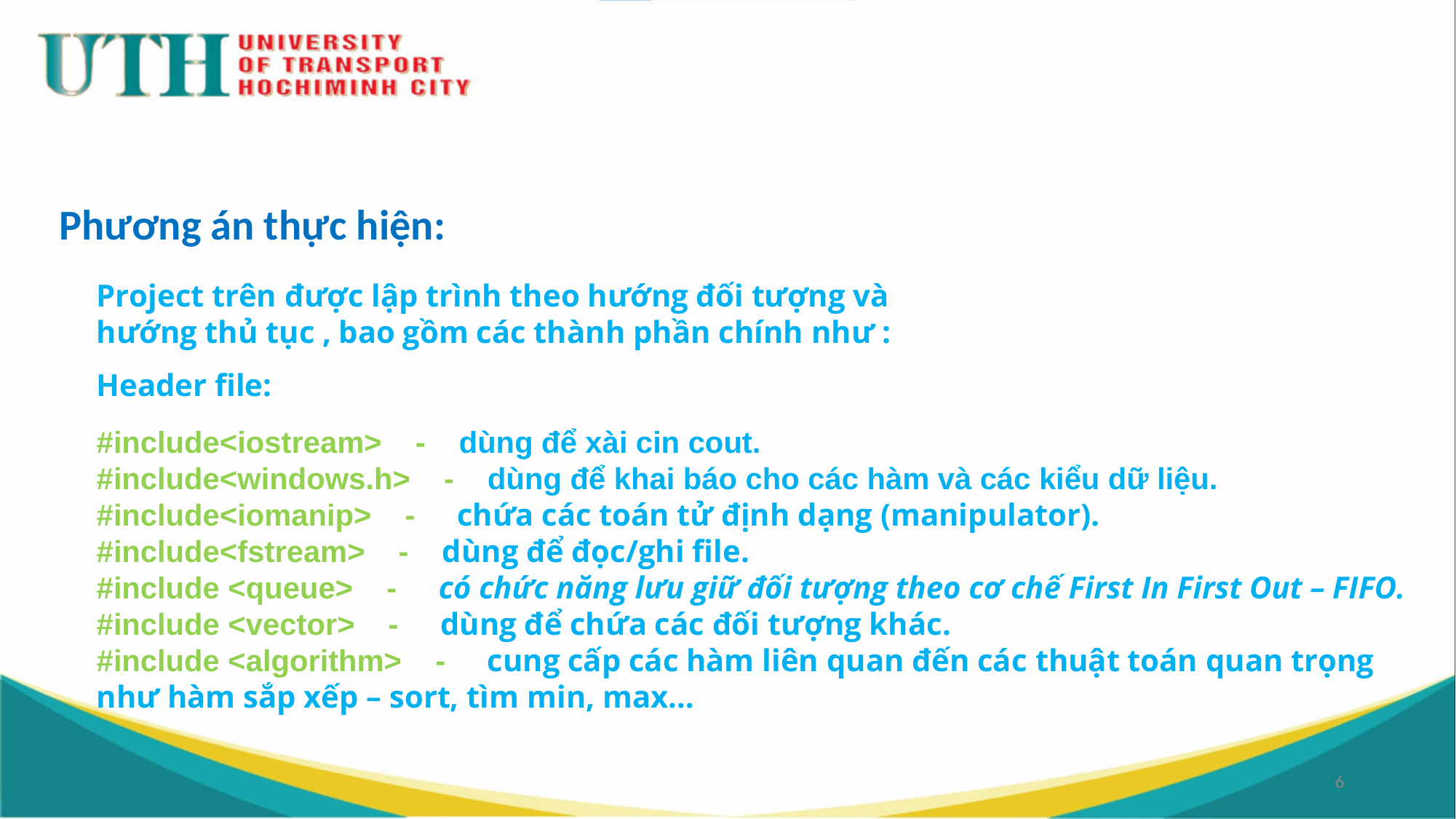

Phương án thực hiện:
Project trên được lập trình theo hướng đối tượng và hướng thủ tục , bao gồm các thành phần chính như :
Header file:
#include<iostream>    -    dùng để xài cin cout.
#include<windows.h>    -    dùng để khai báo cho các hàm và các kiểu dữ liệu.
#include<iomanip>    -     chứa các toán tử định dạng (manipulator).
#include<fstream>    -    dùng để đọc/ghi file.
#include <queue>    -     có chức năng lưu giữ đối tượng theo cơ chế First In First Out – FIFO.
#include <vector>    -     dùng để chứa các đối tượng khác.
#include <algorithm>    -     cung cấp các hàm liên quan đến các thuật toán quan trọng như hàm sắp xếp – sort, tìm min, max…

6